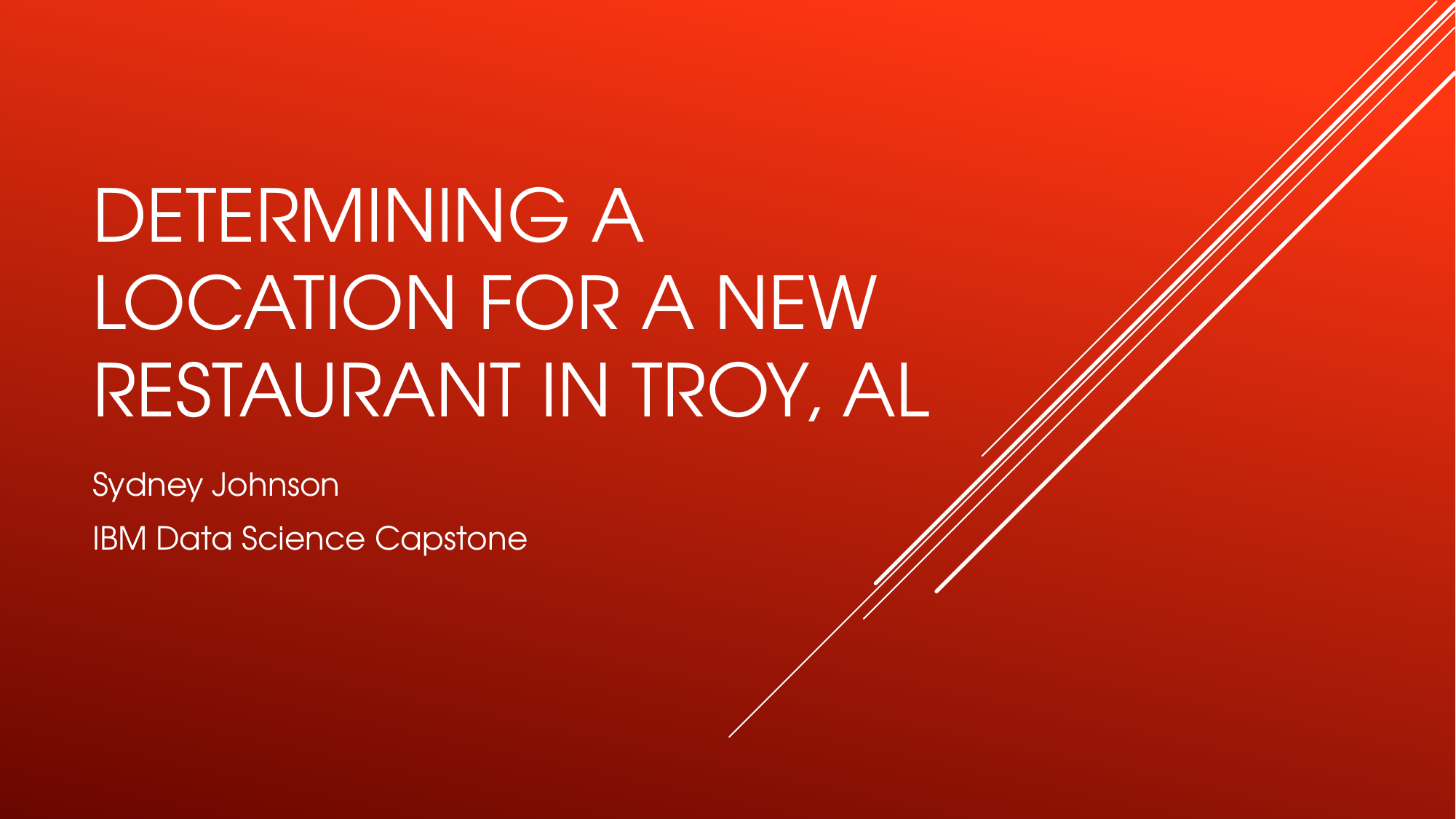

# Determining a Location for a new restaurant in Troy, AL
Sydney Johnson
IBM Data Science Capstone